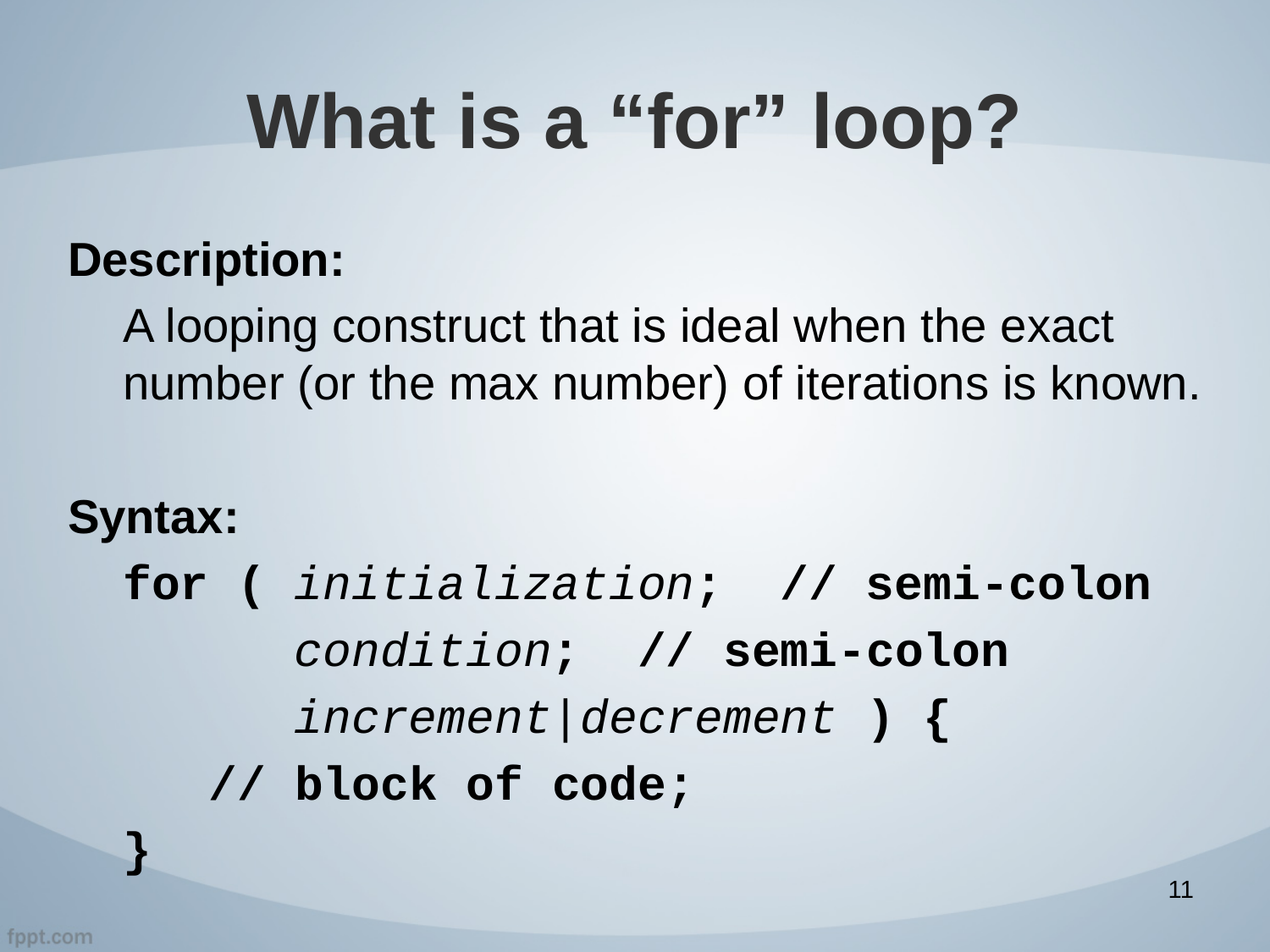

# What is a “for” loop?
Description:
A looping construct that is ideal when the exact number (or the max number) of iterations is known.

Syntax:
for ( initialization;  // semi-colon
      condition;  // semi-colon
      increment|decrement ) {
   // block of code;
}
11